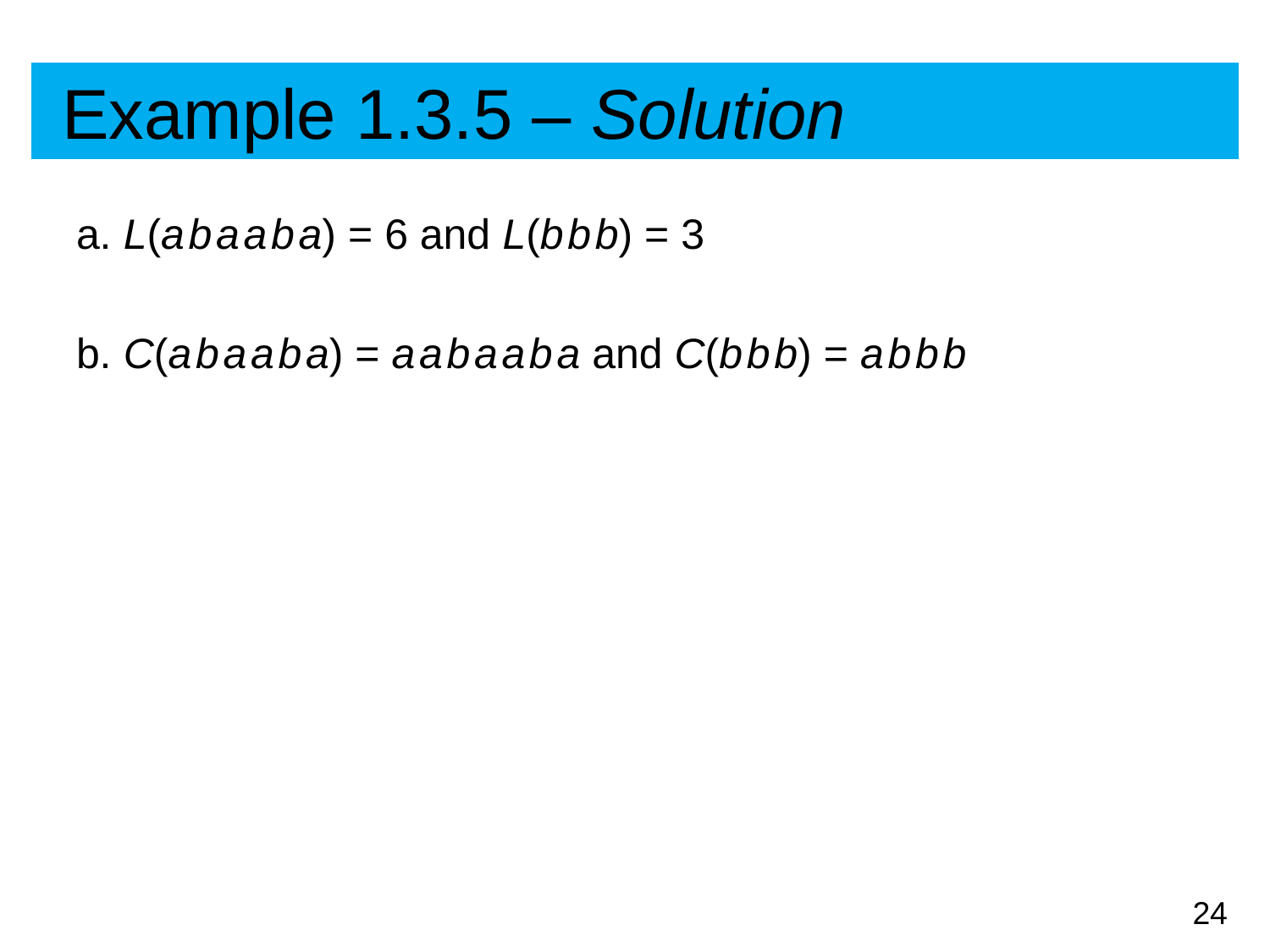

# Example 1.3.5 – Solution
a. L(a b a a b a) = 6 and L(b b b) = 3

b. C(a b a a b a) = a a b a a b a and C(b b b) = a b b b